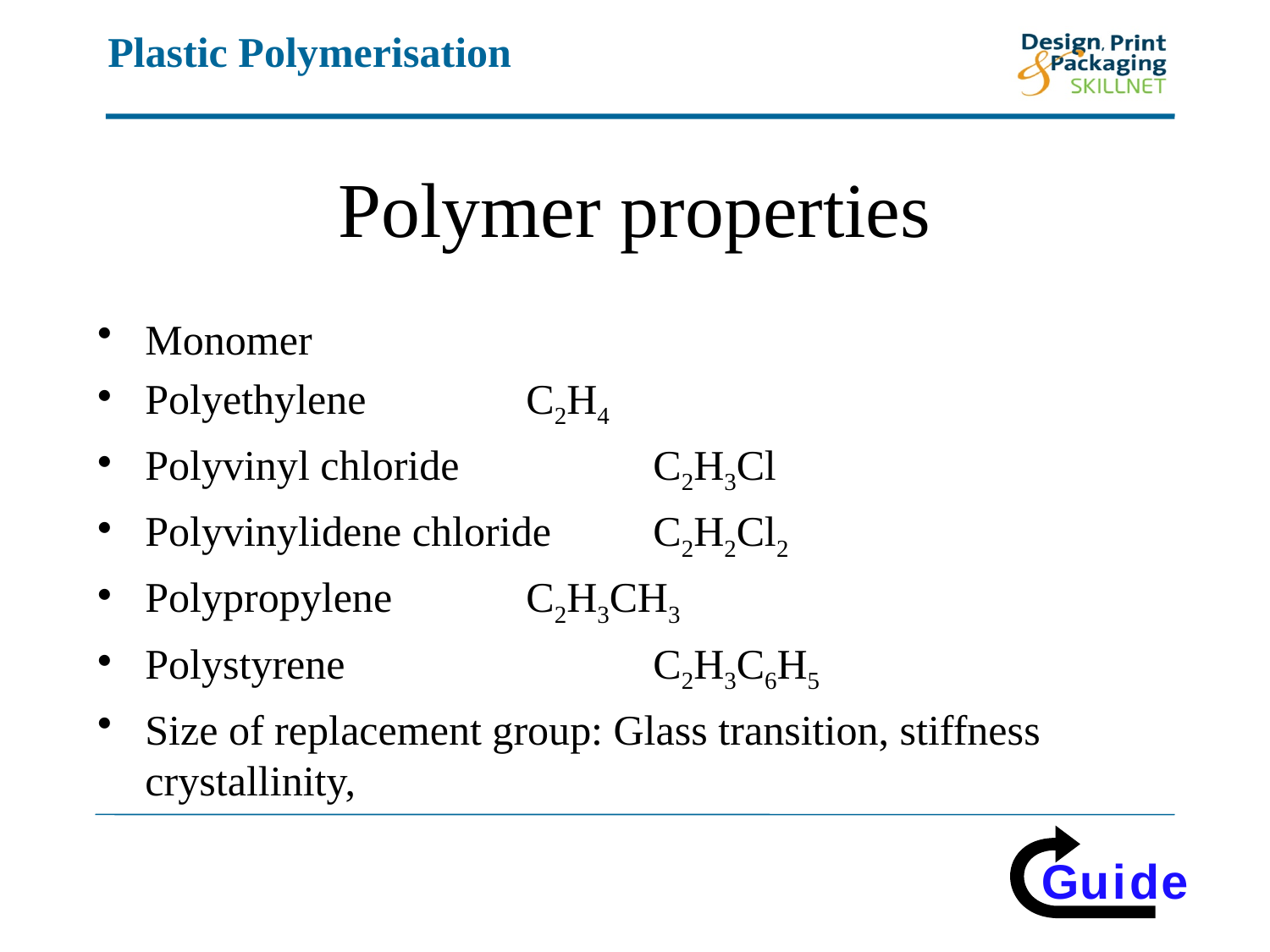

# Polymer properties
Monomer
Polyethylene		C2H4
Polyvinyl chloride		C2H3Cl
Polyvinylidene chloride	C2H2Cl2
Polypropylene		C2H3CH3
Polystyrene			C2H3C6H5
Size of replacement group: Glass transition, stiffness crystallinity,